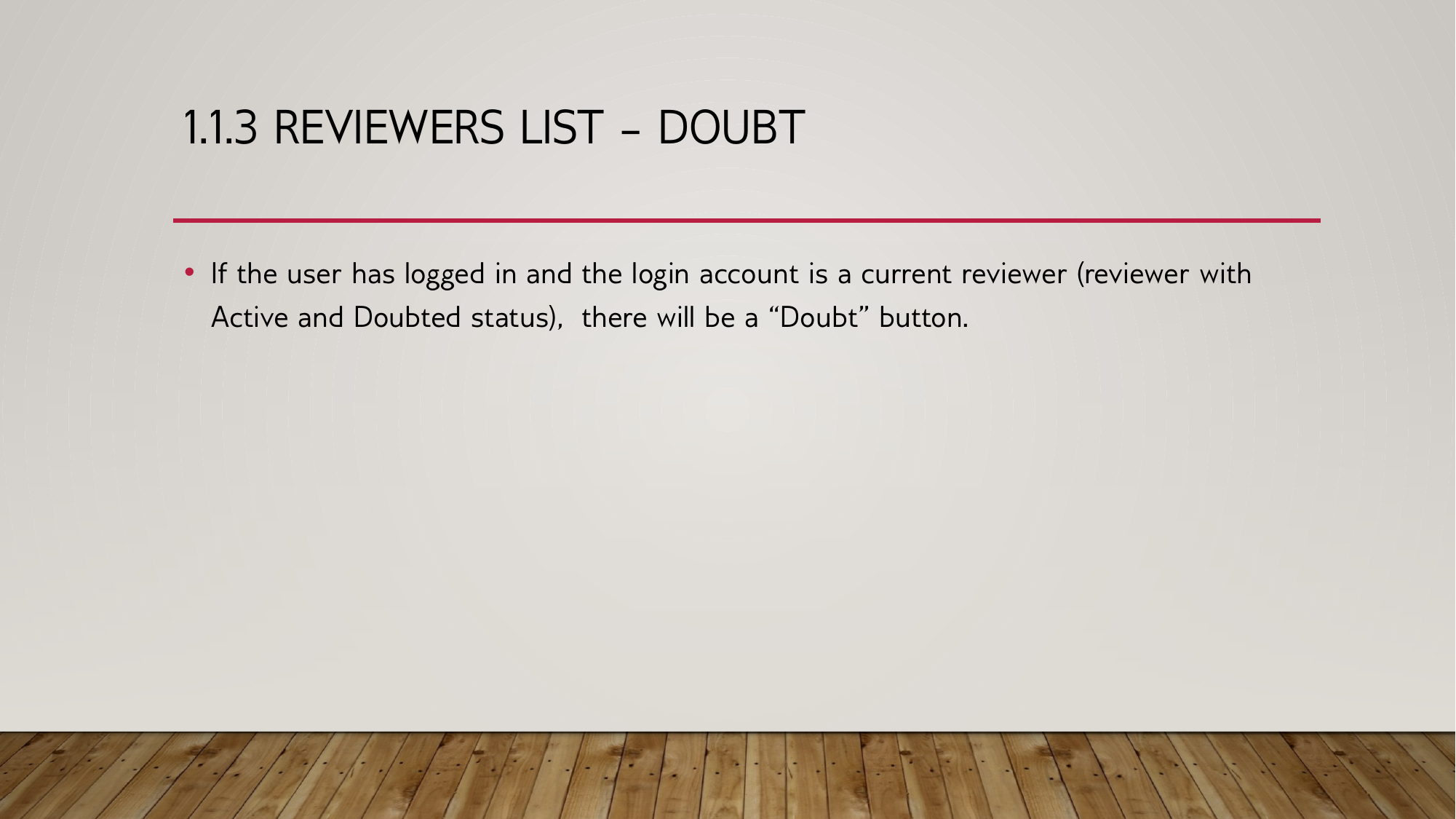

# 1.1.3 Reviewers list – Doubt
If the user has logged in and the login account is a current reviewer (reviewer with Active and Doubted status),  there will be a “Doubt” button.